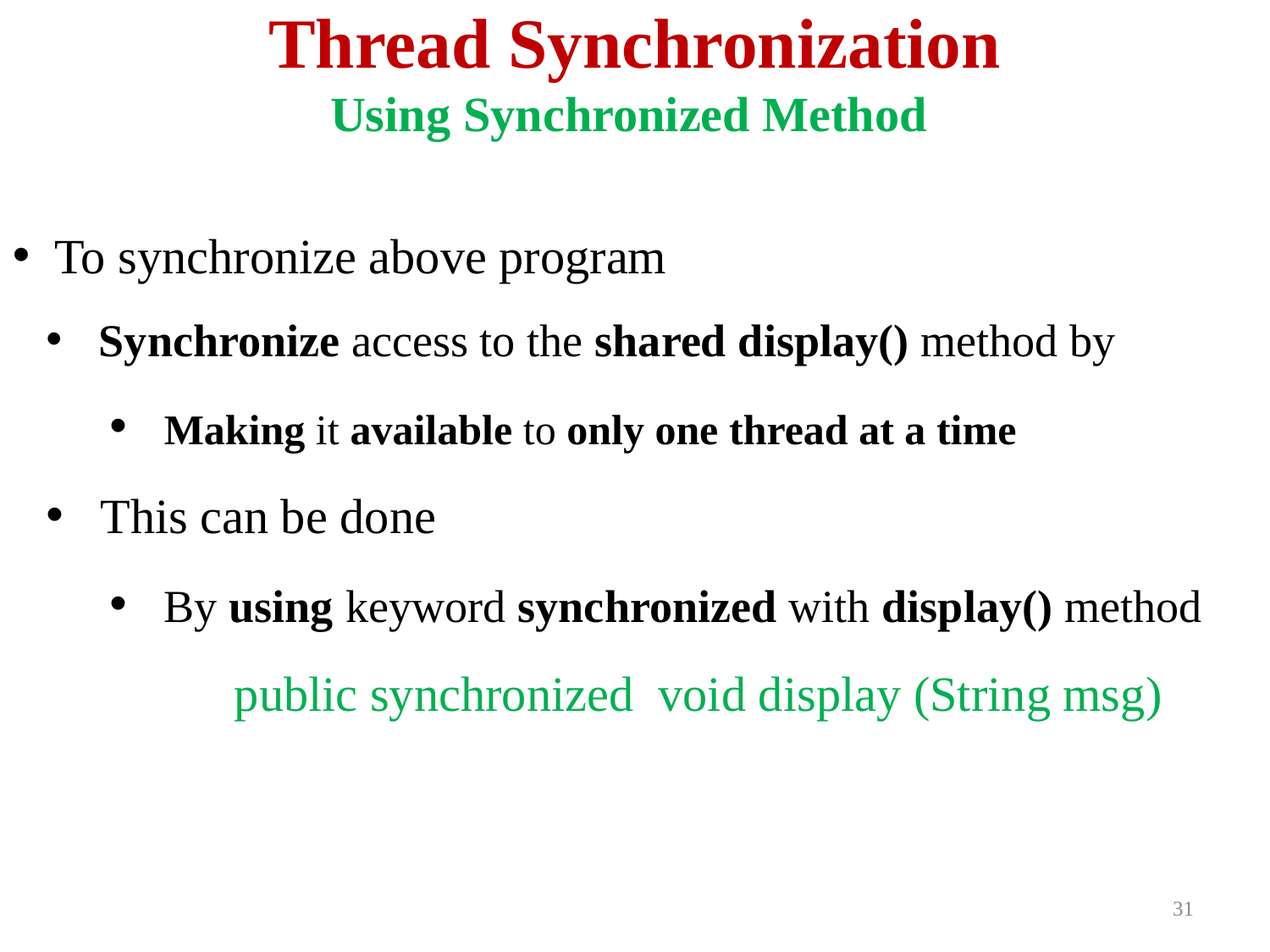

# Thread Synchronization Using Synchronized Method
  To synchronize above program
  Synchronize access to the shared display() method by
  Making it available to only one thread at a time
  This can be done
  By using keyword synchronized with display() method
public synchronized  void display (String msg)
31